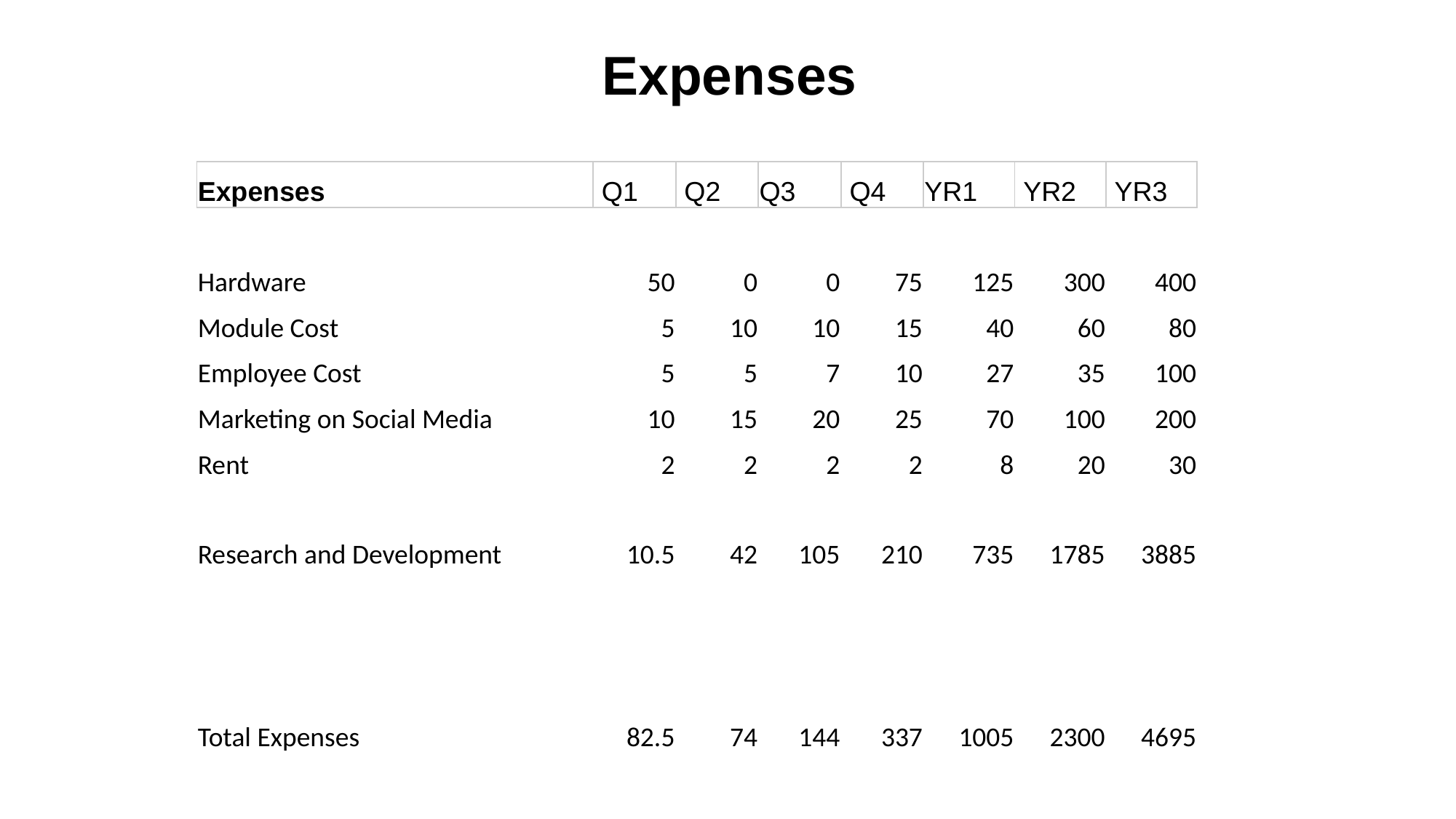

# Expenses
| Expenses | Q1 | Q2 | Q3 | Q4 | YR1 | YR2 | YR3 |
| --- | --- | --- | --- | --- | --- | --- | --- |
|  |  |  |  |  |  |  |  |
| Hardware | 50 | 0 | 0 | 75 | 125 | 300 | 400 |
| Module Cost | 5 | 10 | 10 | 15 | 40 | 60 | 80 |
| Employee Cost | 5 | 5 | 7 | 10 | 27 | 35 | 100 |
| Marketing on Social Media | 10 | 15 | 20 | 25 | 70 | 100 | 200 |
| Rent | 2 | 2 | 2 | 2 | 8 | 20 | 30 |
| Research and Development | 10.5 | 42 | 105 | 210 | 735 | 1785 | 3885 |
|  |  |  |  |  |  |  |  |
|  |  |  |  |  |  |  |  |
|  |  |  |  |  |  |  |  |
| Total Expenses | 82.5 | 74 | 144 | 337 | 1005 | 2300 | 4695 |